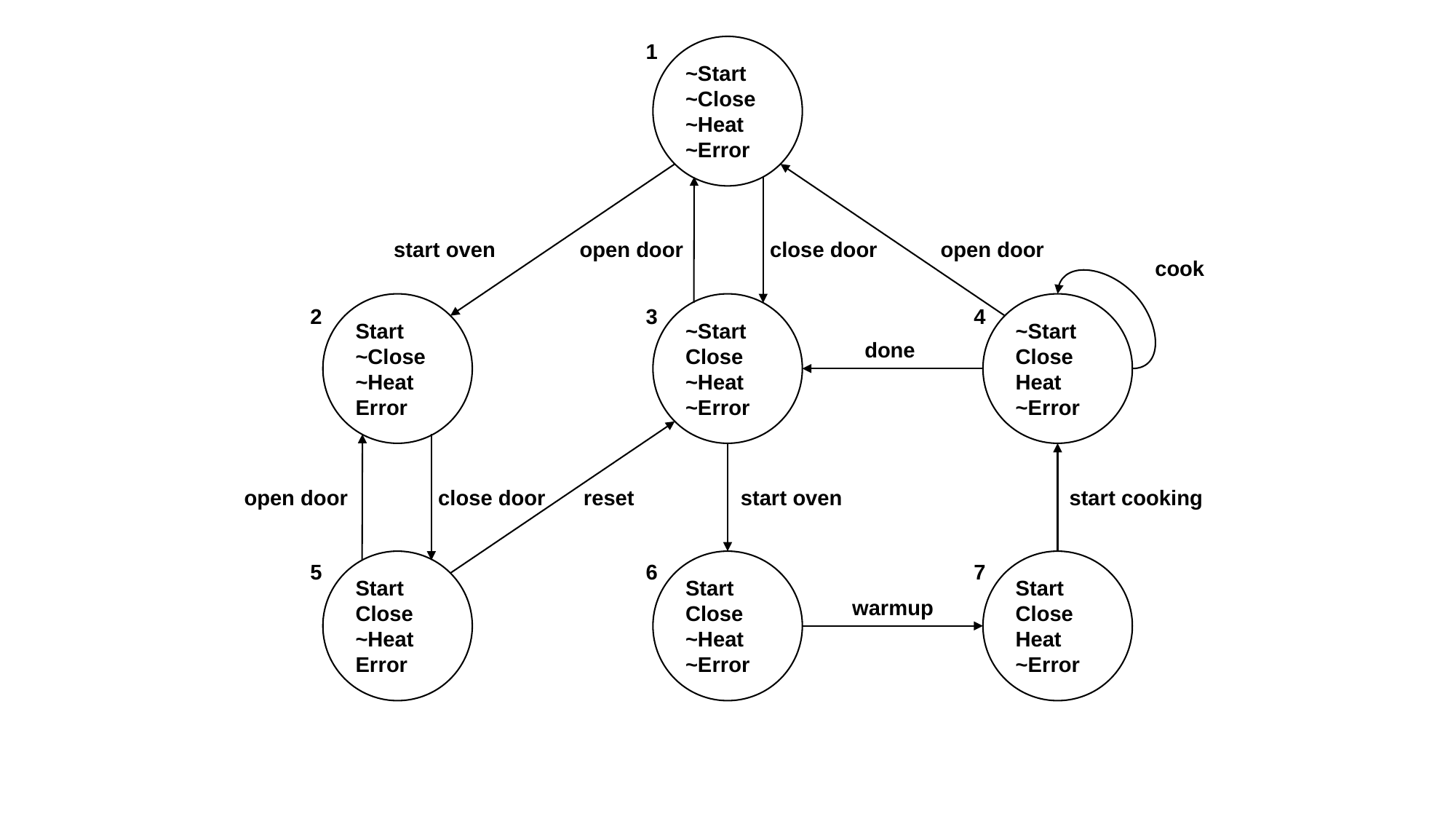

1
~Start
~Close
~Heat
~Error
start oven
open door
close door
open door
cook
~Start
Close
Heat
~Error
Start
~Close
~Heat
Error
~Start
Close
~Heat
~Error
2
3
4
done
open door
close door
reset
start oven
start cooking
Start
Close
~Heat
Error
Start
Close
~Heat
~Error
Start
Close
Heat
~Error
5
6
7
warmup